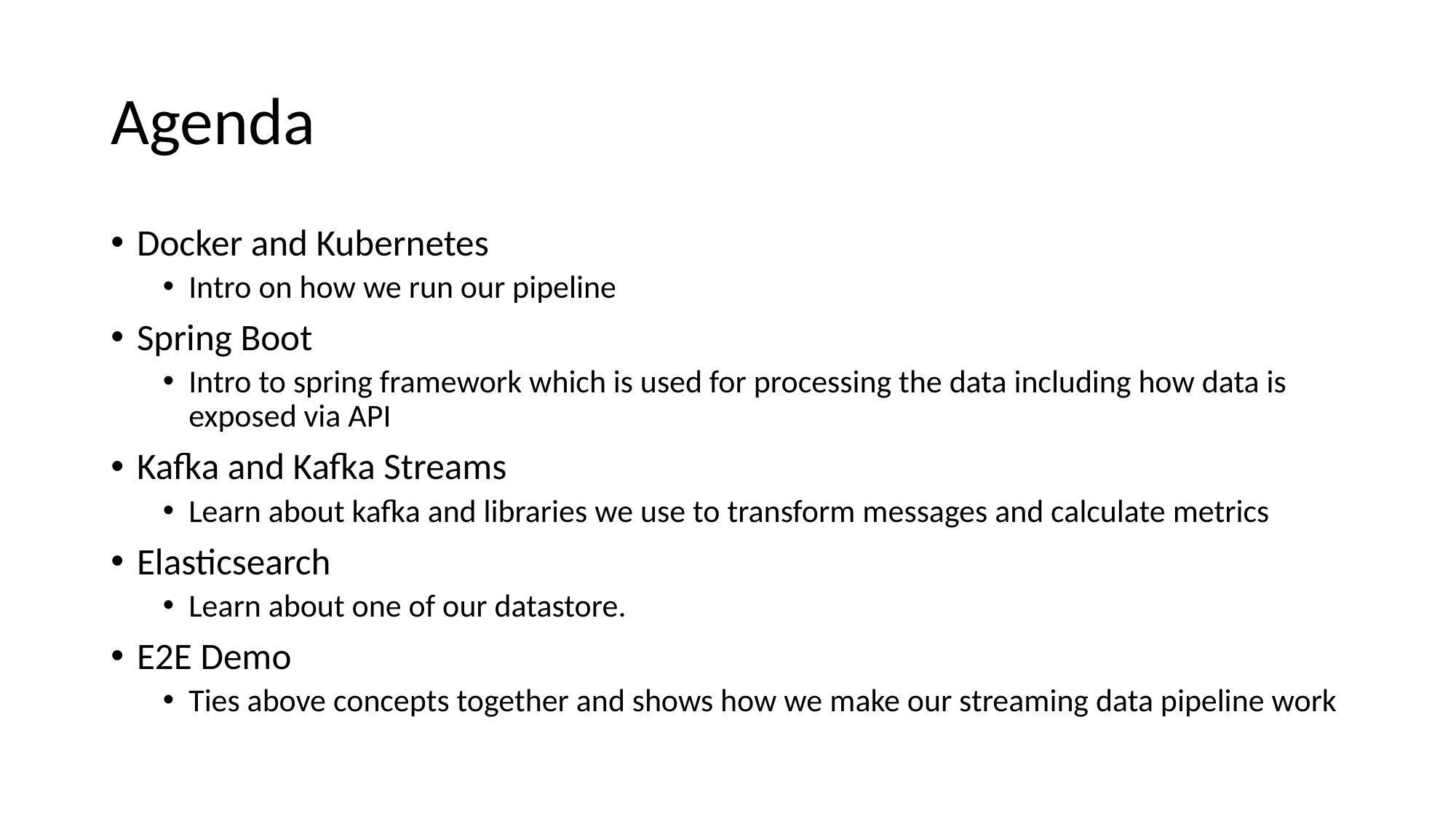

# Agenda
Docker and Kubernetes
Intro on how we run our pipeline
Spring Boot
Intro to spring framework which is used for processing the data including how data is exposed via API
Kafka and Kafka Streams
Learn about kafka and libraries we use to transform messages and calculate metrics
Elasticsearch
Learn about one of our datastore.
E2E Demo
Ties above concepts together and shows how we make our streaming data pipeline work